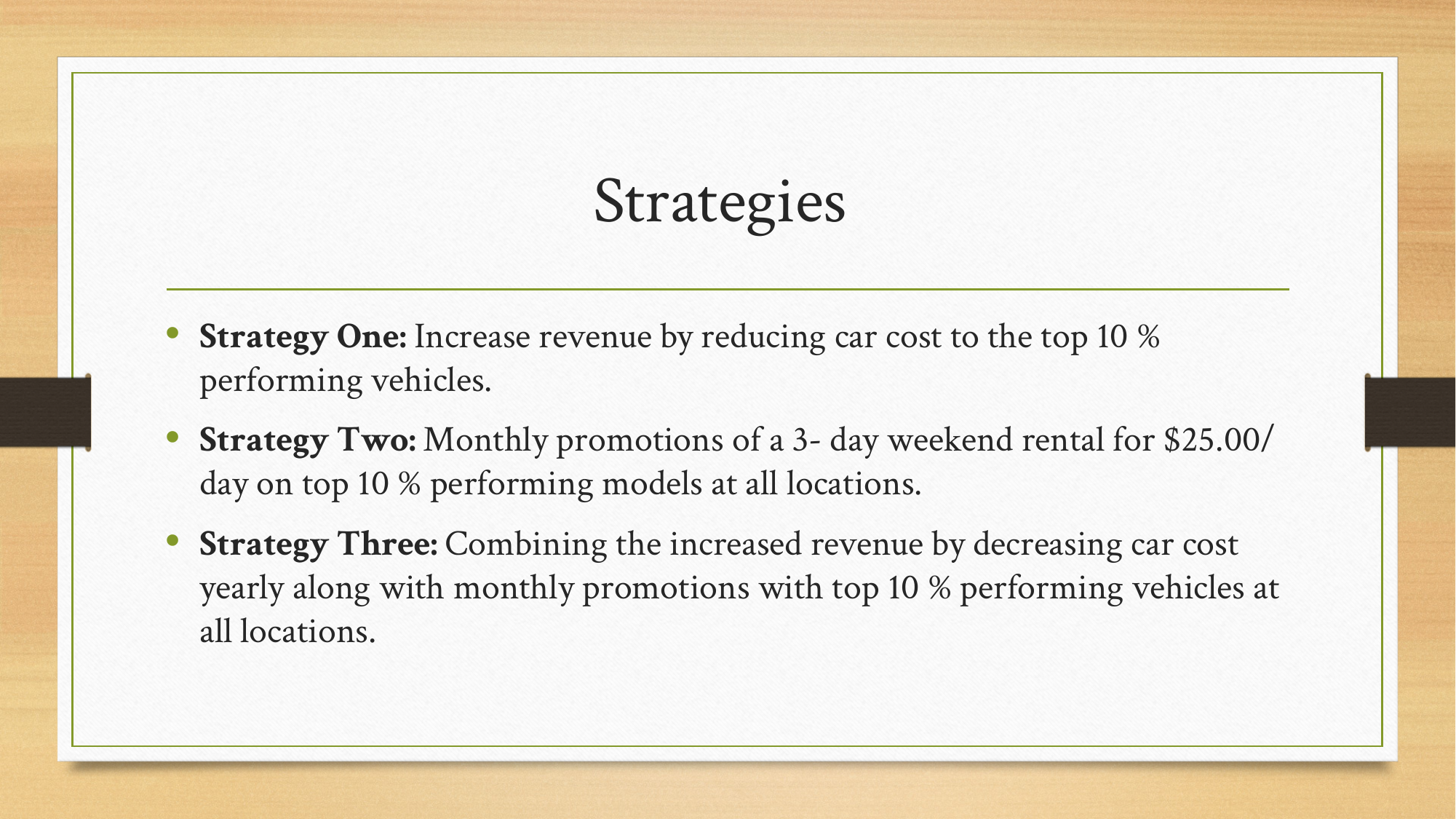

# Strategies
Strategy One: Increase revenue by reducing car cost to the top 10 % performing vehicles.
Strategy Two: Monthly promotions of a 3- day weekend rental for $25.00/ day on top 10 % performing models at all locations.
Strategy Three: Combining the increased revenue by decreasing car cost yearly along with monthly promotions with top 10 % performing vehicles at all locations.